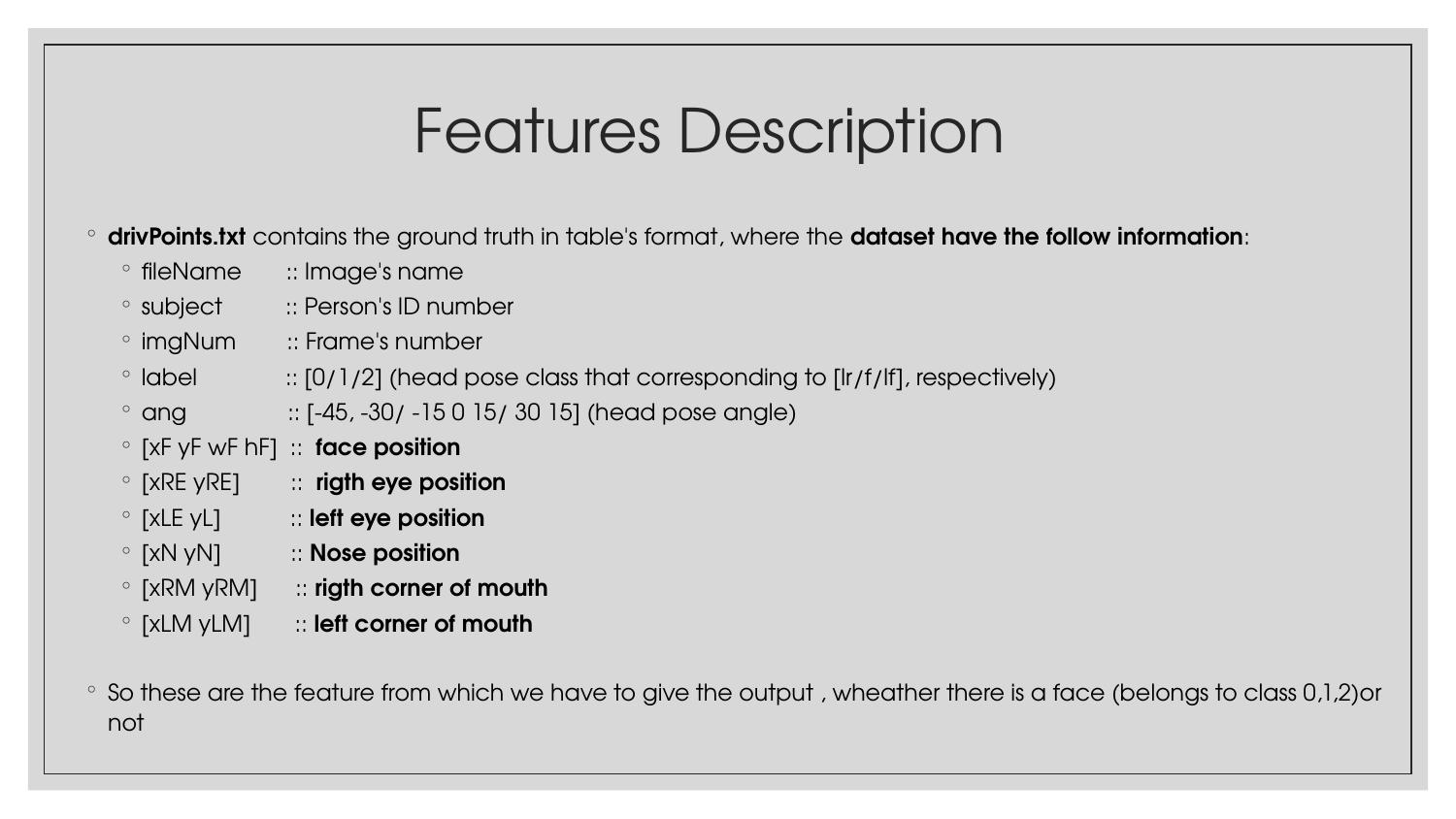

Features Description
drivPoints.txt contains the ground truth in table's format, where the dataset have the follow information:
fileName       :: Image's name
subject          :: Person's ID number
imgNum        :: Frame's number
label              :: [0/1/2] (head pose class that corresponding to [lr/f/lf], respectively)
ang                :: [-45, -30/ -15 0 15/ 30 15] (head pose angle)
[xF yF wF hF]  ::  face position
[xRE yRE]        ::  rigth eye position
[xLE yL]           :: left eye position
[xN yN]           :: Nose position
[xRM yRM]      :: rigth corner of mouth
[xLM yLM]       :: left corner of mouth

So these are the feature from which we have to give the output , wheather there is a face (belongs to class 0,1,2)or not